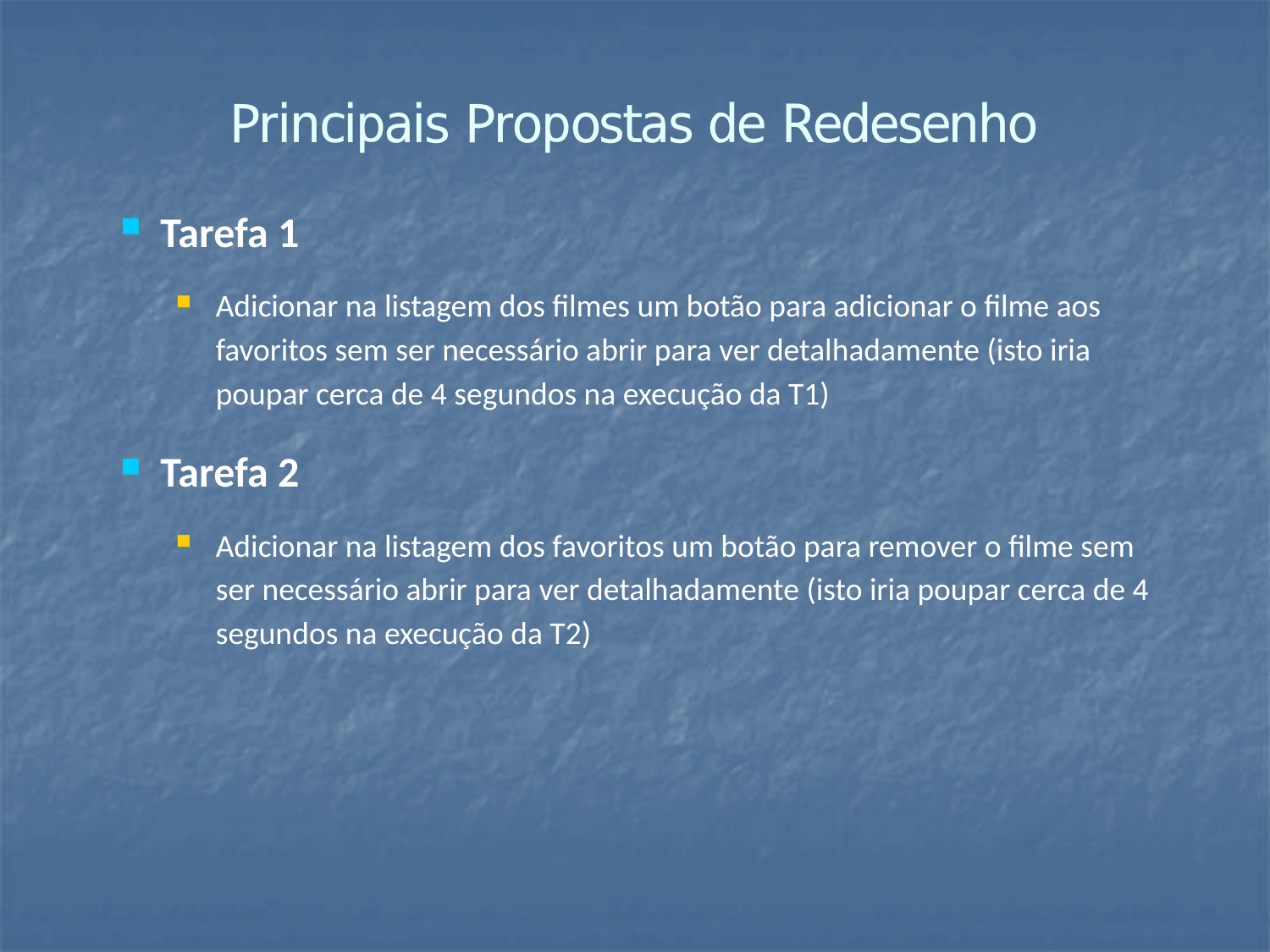

# Principais Propostas de Redesenho

Tarefa 1
Adicionar na listagem dos filmes um botão para adicionar o filme aos favoritos sem ser necessário abrir para ver detalhadamente (isto iria poupar cerca de 4 segundos na execução da T1)
Tarefa 2
Adicionar na listagem dos favoritos um botão para remover o filme sem ser necessário abrir para ver detalhadamente (isto iria poupar cerca de 4 segundos na execução da T2)